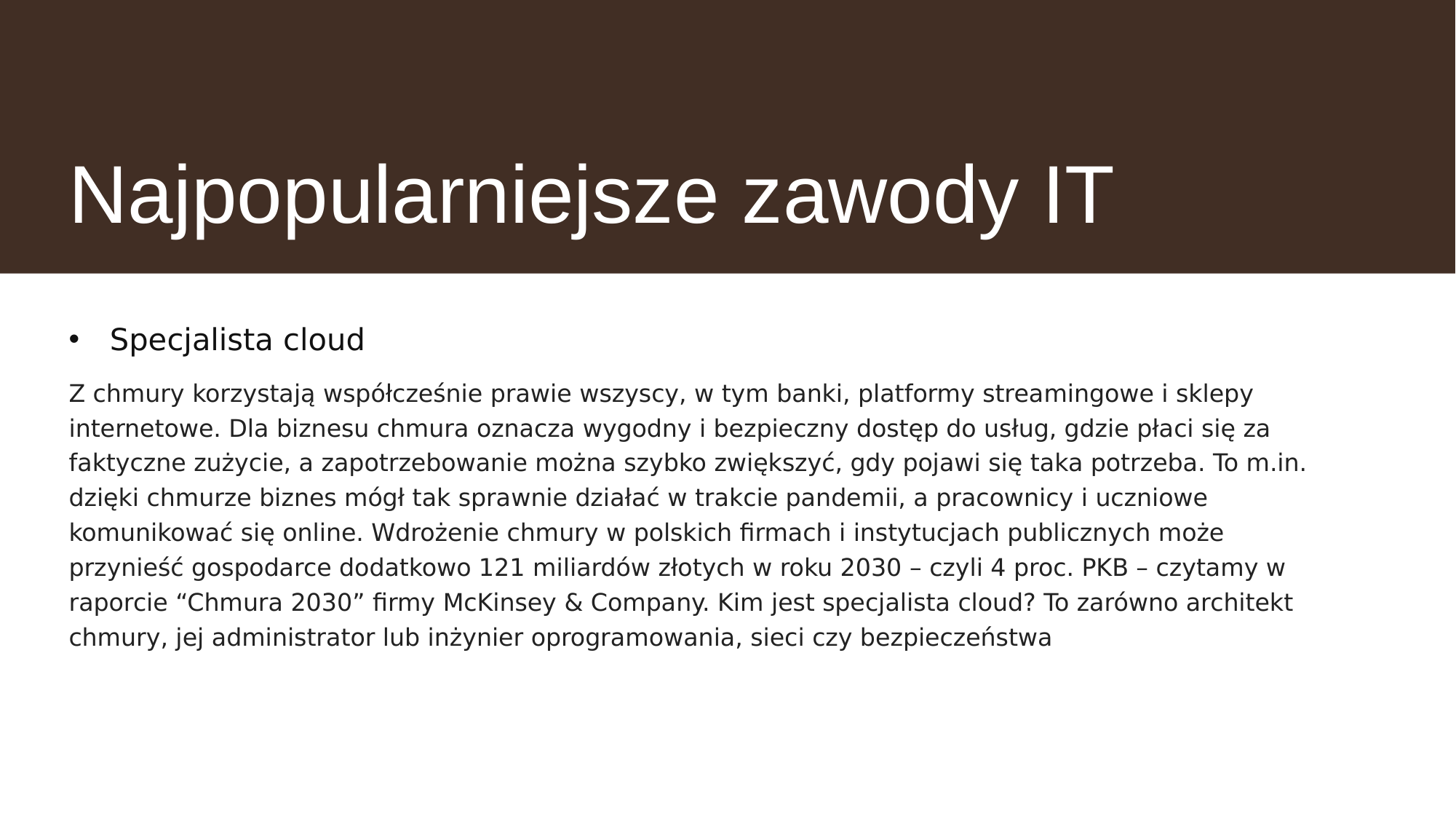

# Najpopularniejsze zawody IT
Specjalista cloud
Z chmury korzystają współcześnie prawie wszyscy, w tym banki, platformy streamingowe i sklepy internetowe. Dla biznesu chmura oznacza wygodny i bezpieczny dostęp do usług, gdzie płaci się za faktyczne zużycie, a zapotrzebowanie można szybko zwiększyć, gdy pojawi się taka potrzeba. To m.in. dzięki chmurze biznes mógł tak sprawnie działać w trakcie pandemii, a pracownicy i uczniowe komunikować się online. Wdrożenie chmury w polskich firmach i instytucjach publicznych może przynieść gospodarce dodatkowo 121 miliardów złotych w roku 2030 – czyli 4 proc. PKB – czytamy w raporcie “Chmura 2030” firmy McKinsey & Company. Kim jest specjalista cloud? To zarówno architekt chmury, jej administrator lub inżynier oprogramowania, sieci czy bezpieczeństwa